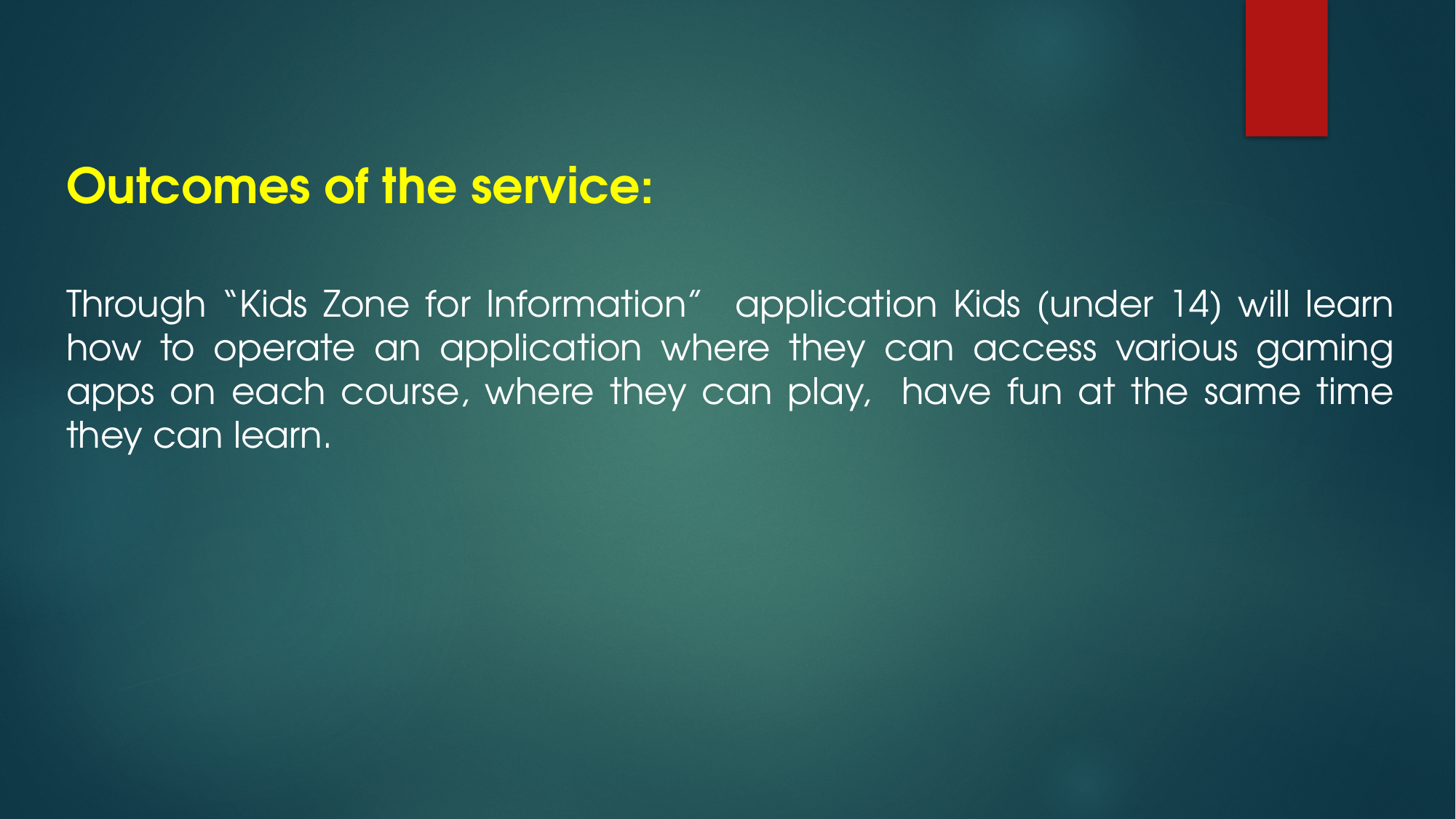

Outcomes of the service:

Through “Kids Zone for Information”  application Kids (under 14) will learn how to operate an application where they can access various gaming apps on each course, where they can play,  have fun at the same time they can learn.